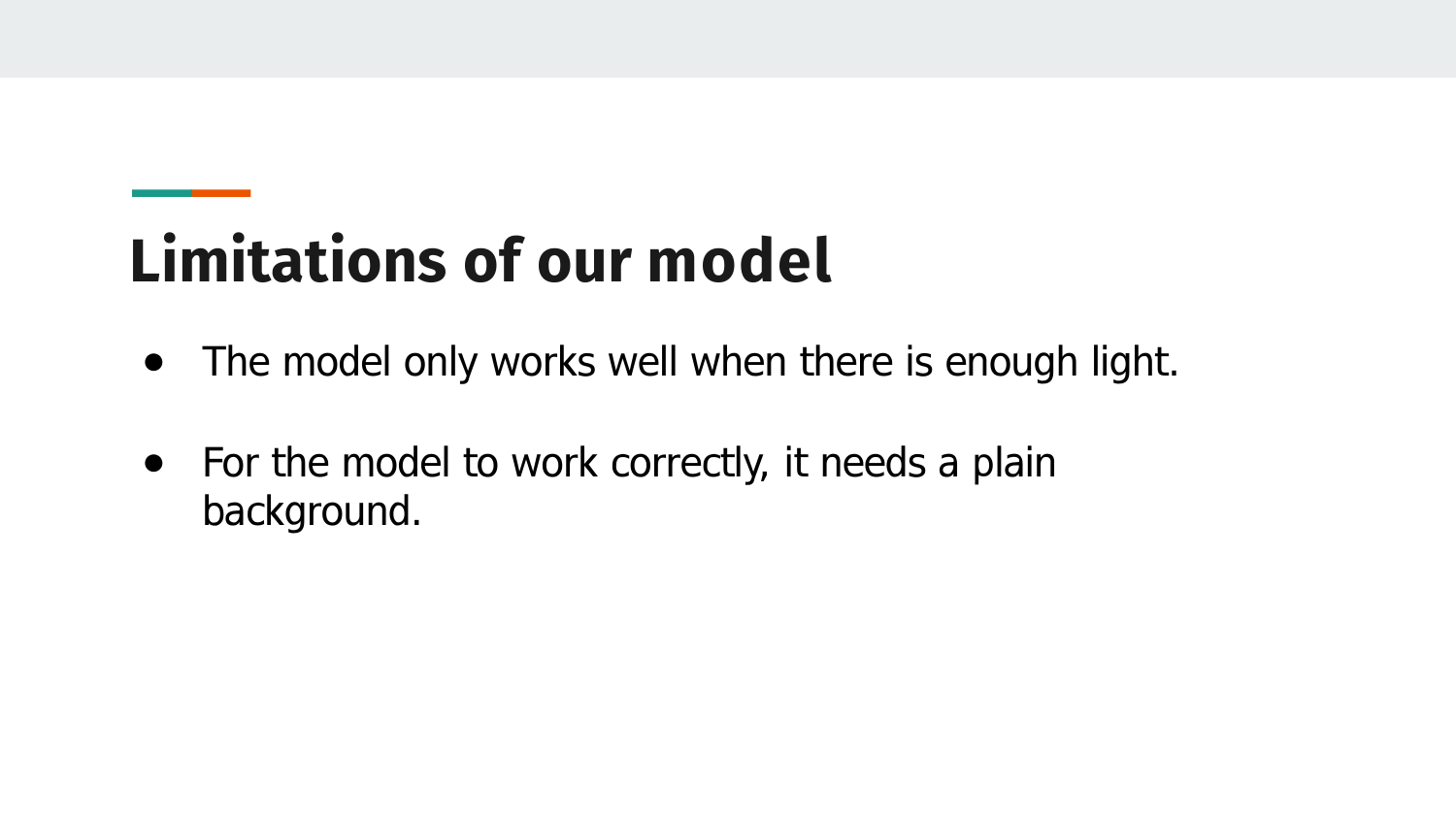

# Limitations of our model
The model only works well when there is enough light.

For the model to work correctly, it needs a plain background.